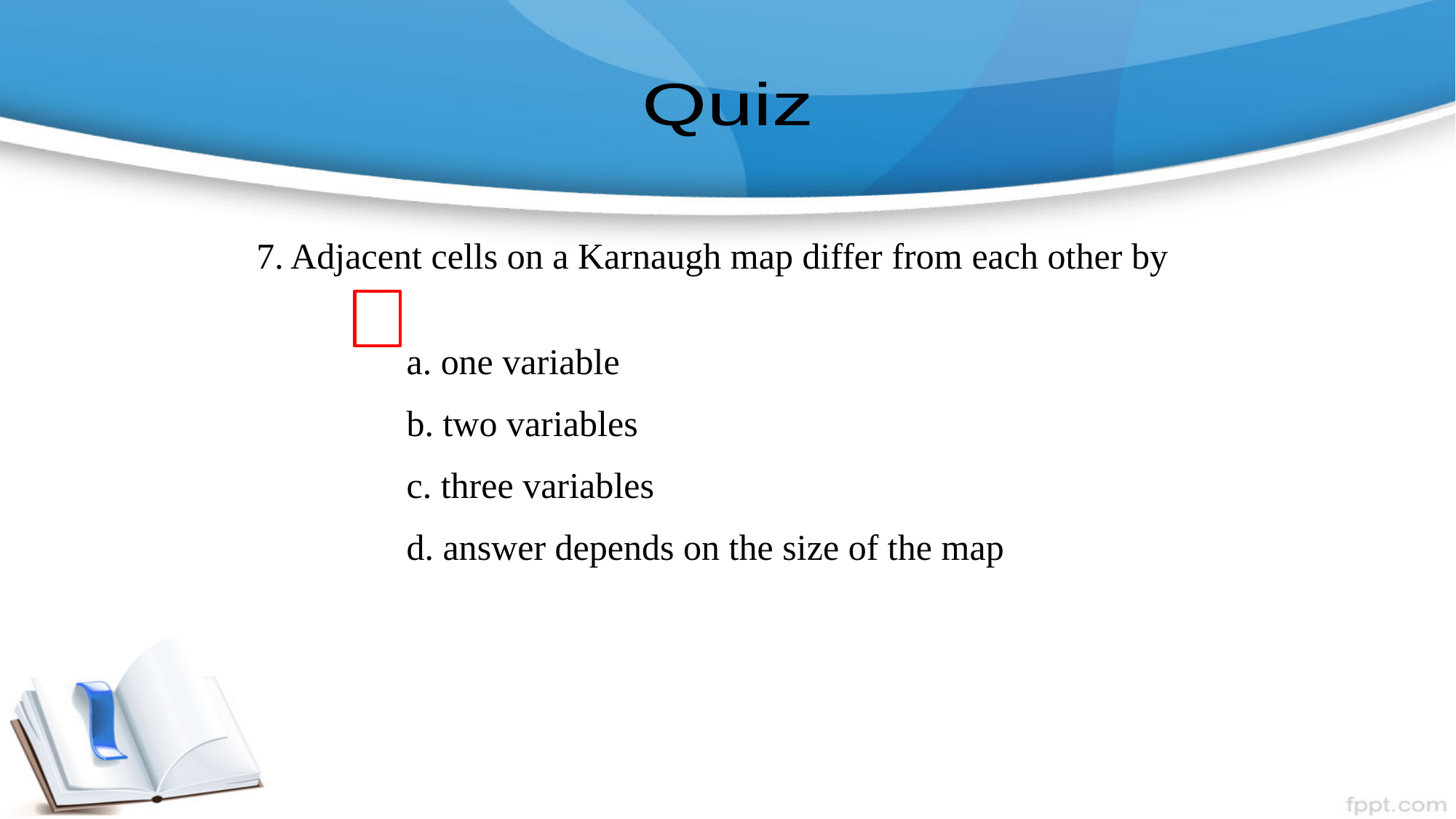

Quiz
7. Adjacent cells on a Karnaugh map differ from each other by
		a. one variable
		b. two variables
		c. three variables
		d. answer depends on the size of the map